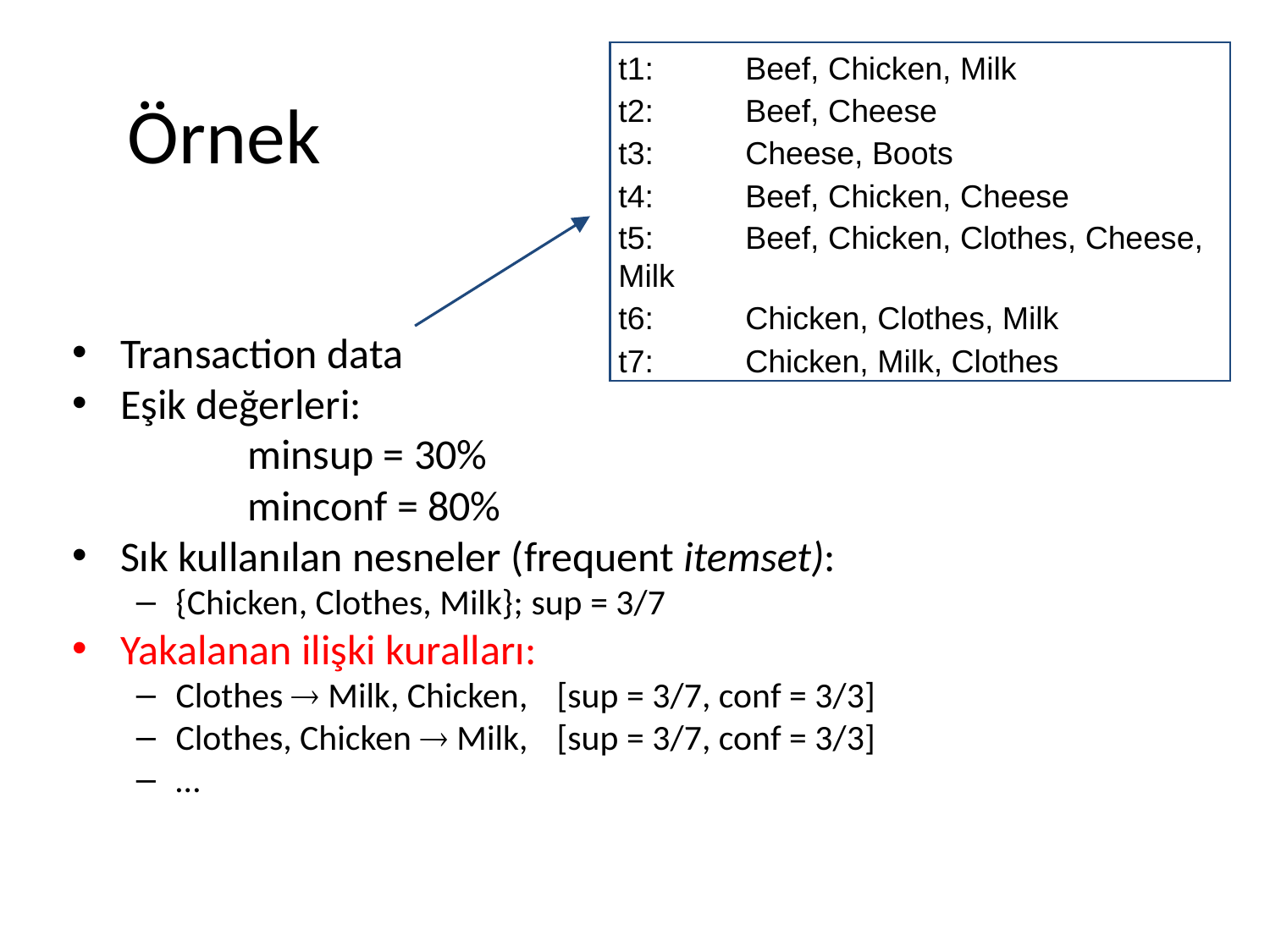

t1:	Beef, Chicken, Milk
t2:	Beef, Cheese
t3:	Cheese, Boots
t4:	Beef, Chicken, Cheese
t5:	Beef, Chicken, Clothes, Cheese, Milk
t6:	Chicken, Clothes, Milk
t7:	Chicken, Milk, Clothes

# Örnek

Transaction data
Eşik değerleri:
		minsup = 30%
		minconf = 80%
Sık kullanılan nesneler (frequent itemset):
{Chicken, Clothes, Milk}; sup = 3/7
Yakalanan ilişki kuralları:
Clothes → Milk, Chicken,	[sup = 3/7, conf = 3/3]
Clothes, Chicken → Milk, 	[sup = 3/7, conf = 3/3]
…